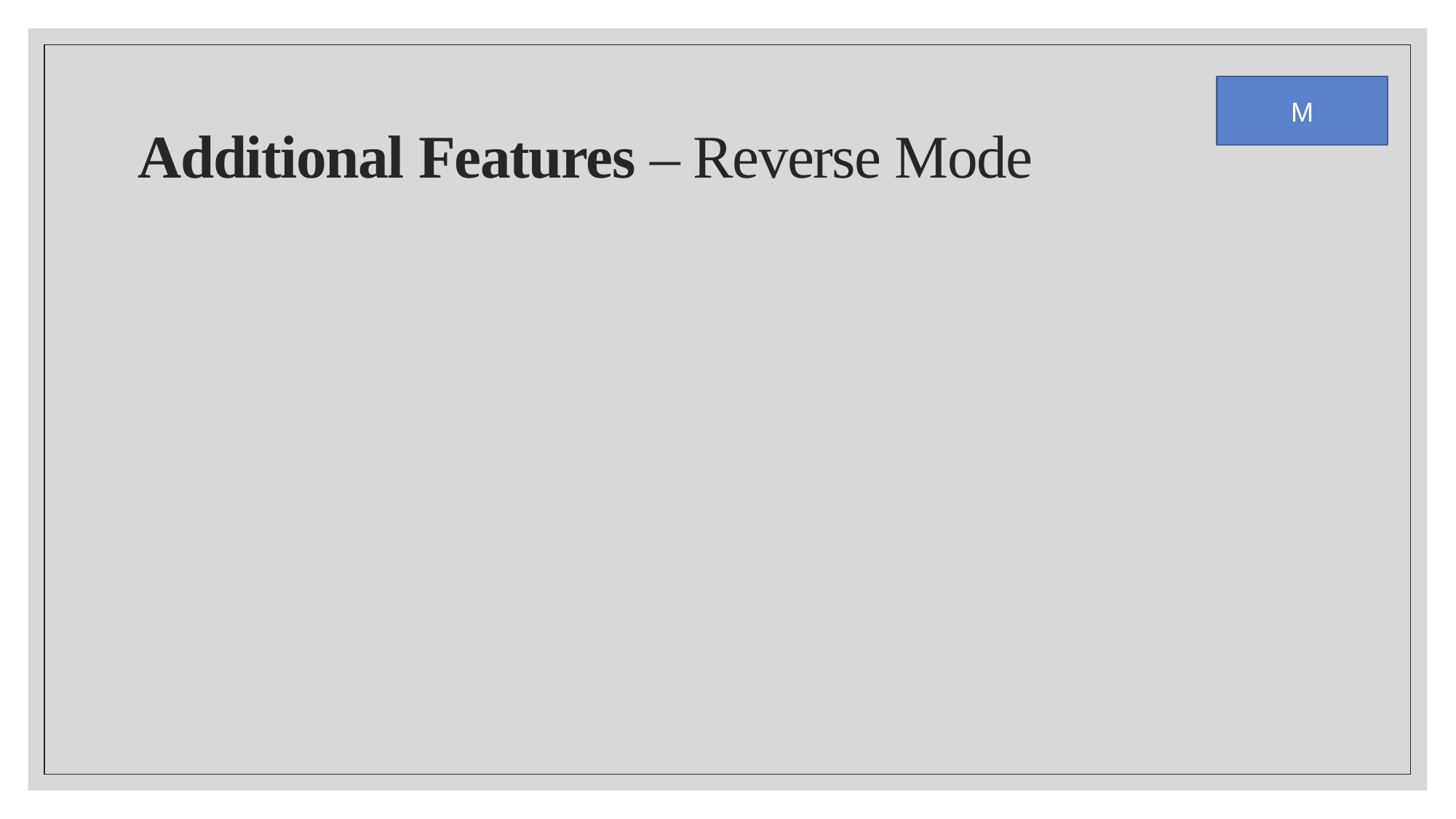

# Additional Features – Reverse Mode
M